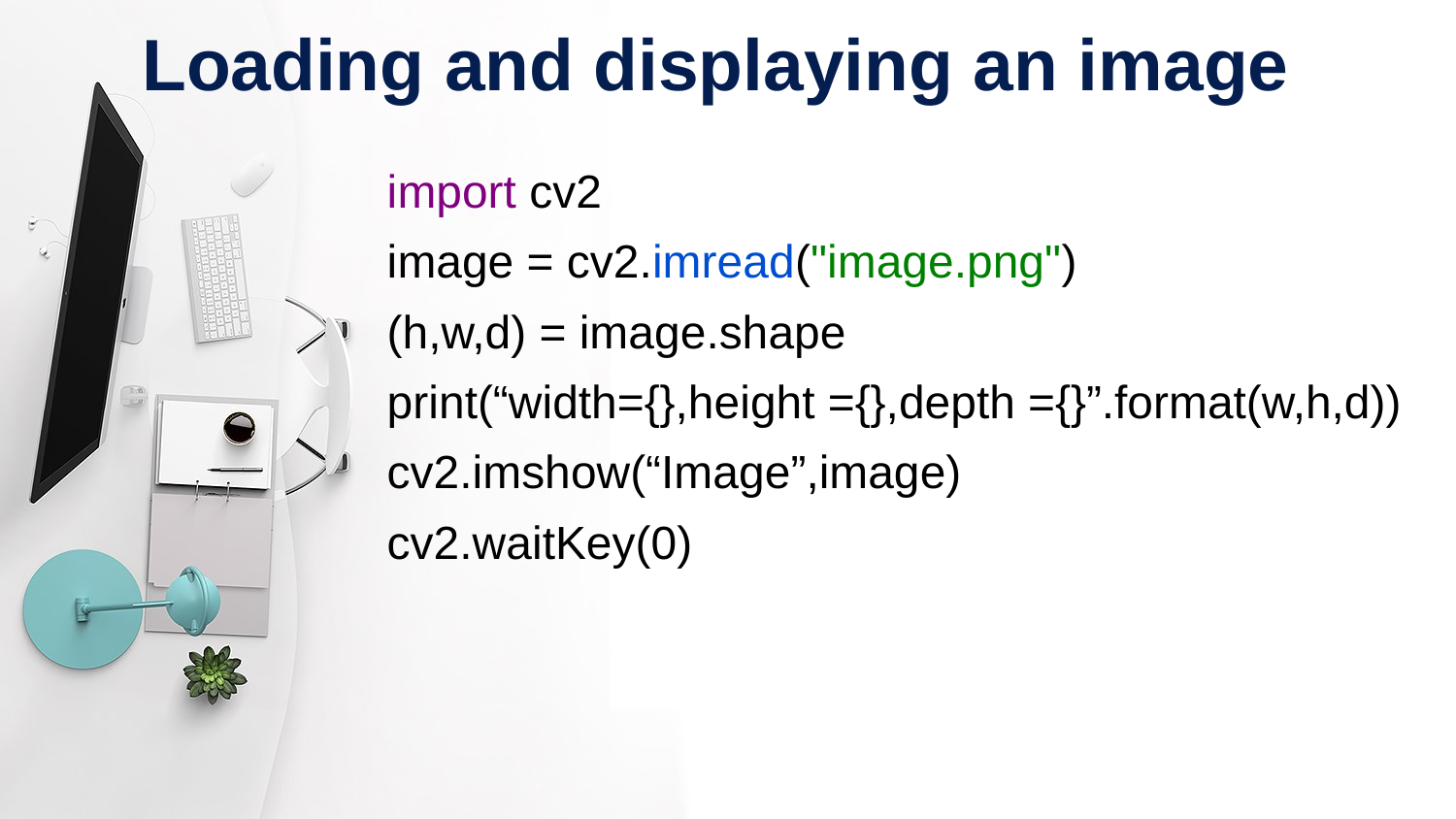

Loading and displaying an image
import cv2
image = cv2.imread("image.png")
(h,w,d) = image.shape
print(“width={},height ={},depth ={}”.format(w,h,d))
cv2.imshow(“Image”,image)
cv2.waitKey(0)